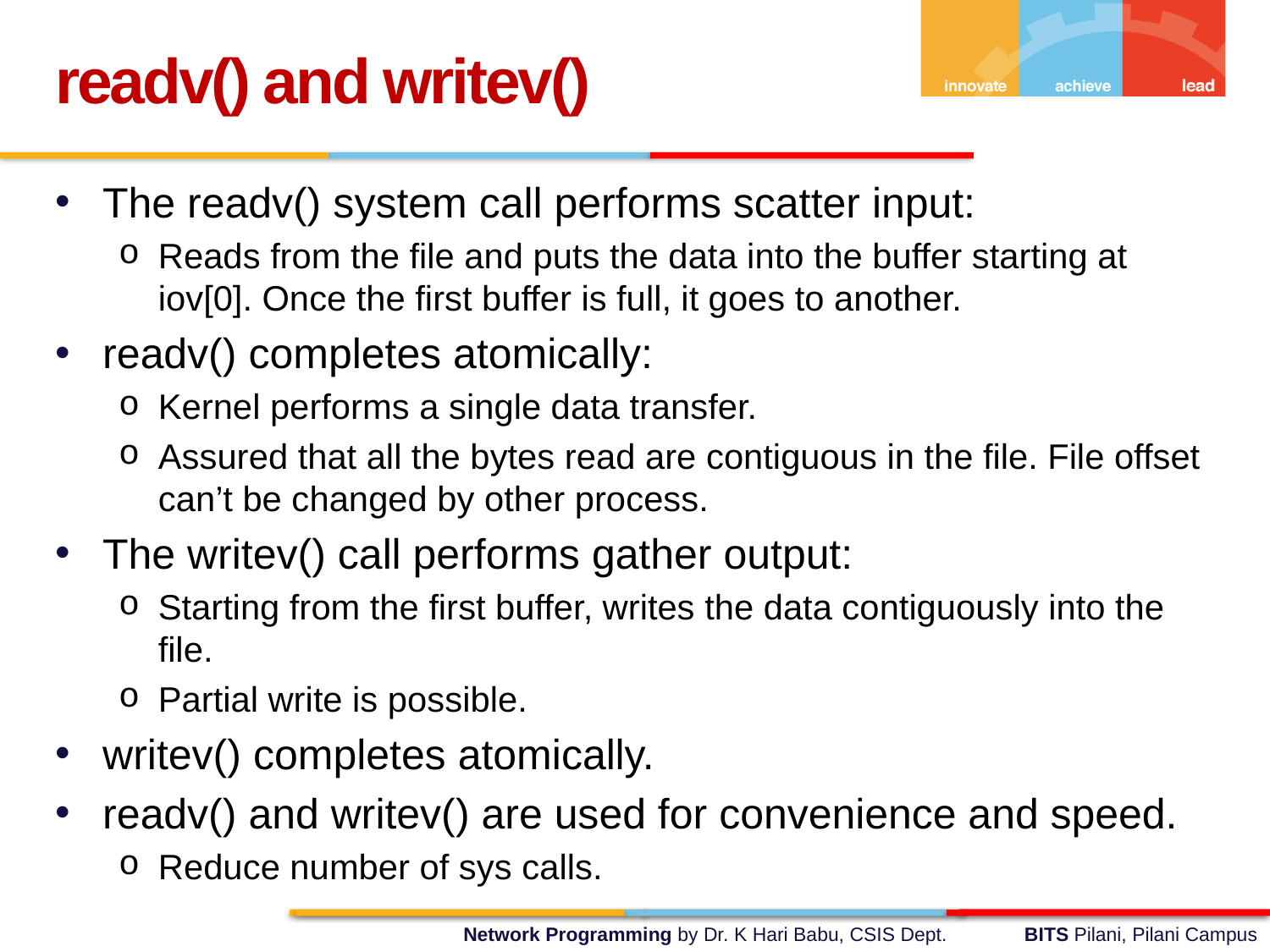

readv() and writev()
The readv() system call performs scatter input:
Reads from the file and puts the data into the buffer starting at iov[0]. Once the first buffer is full, it goes to another.
readv() completes atomically:
Kernel performs a single data transfer.
Assured that all the bytes read are contiguous in the file. File offset can’t be changed by other process.
The writev() call performs gather output:
Starting from the first buffer, writes the data contiguously into the file.
Partial write is possible.
writev() completes atomically.
readv() and writev() are used for convenience and speed.
Reduce number of sys calls.